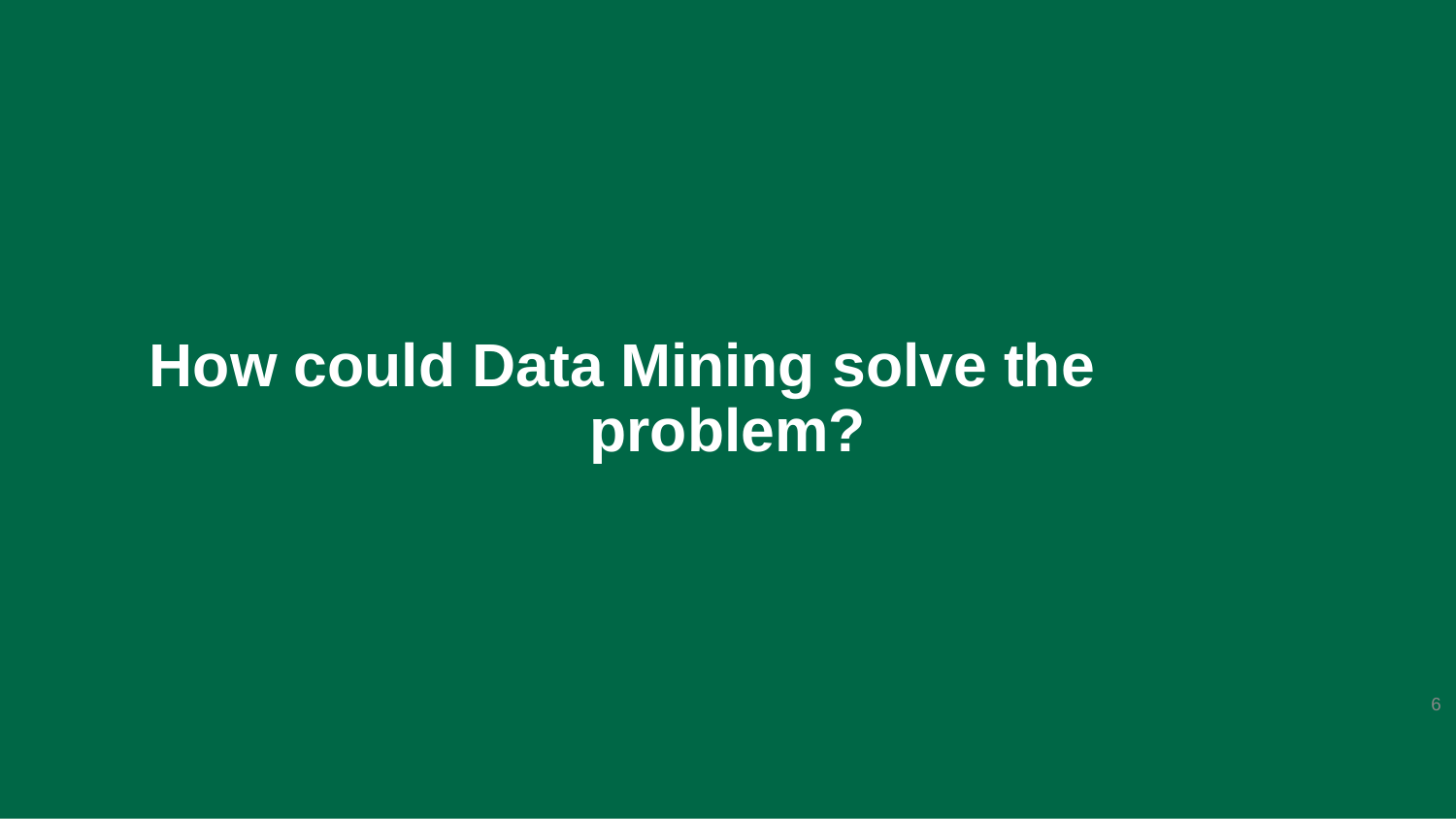

# How could Data Mining solve the  problem?
6